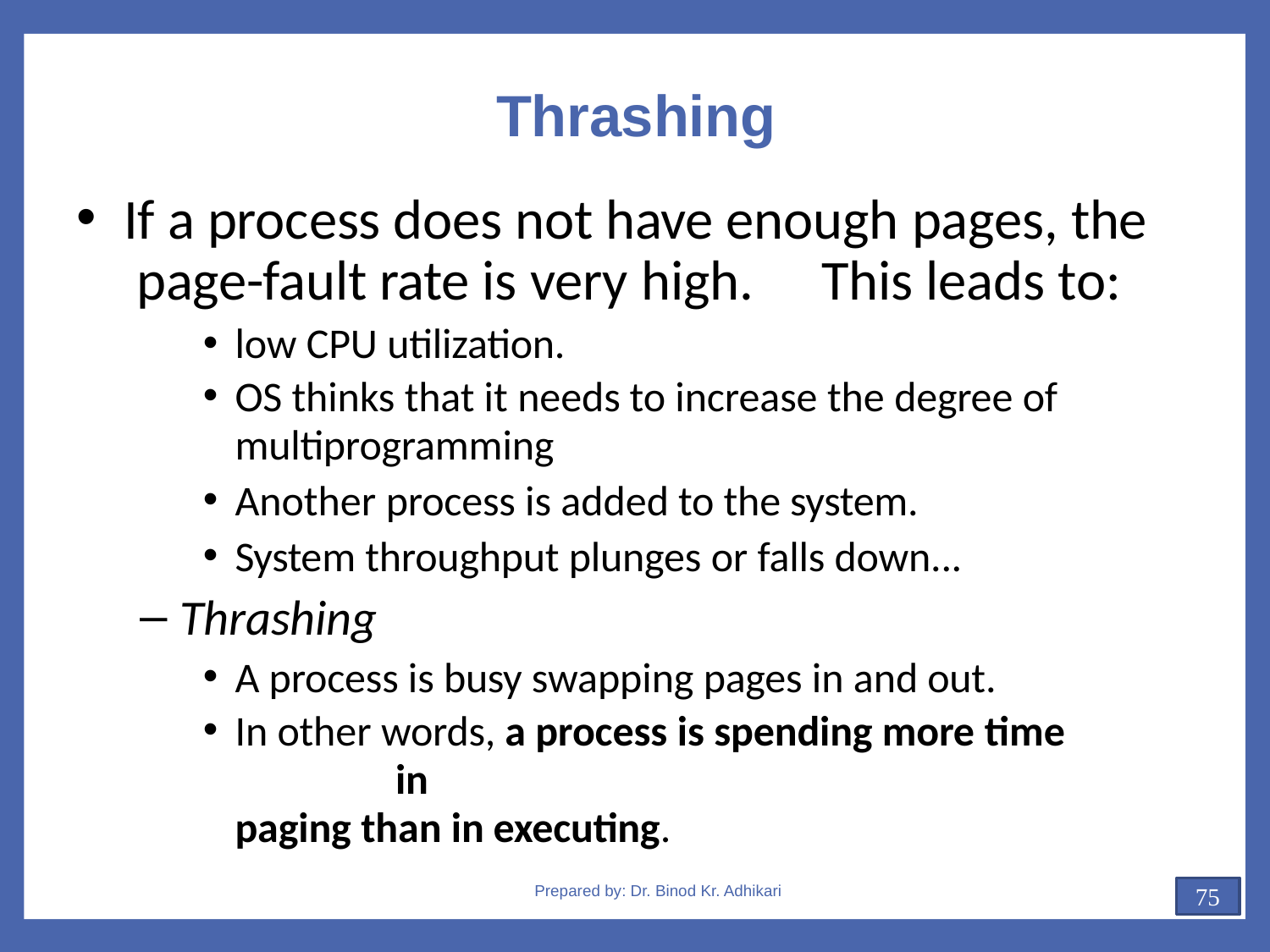

# Thrashing
If a process does not have enough pages, the  page-fault rate is very high.	This leads to:
low CPU utilization.
OS thinks that it needs to increase the degree of
multiprogramming
Another process is added to the system.
System throughput plunges or falls down...
Thrashing
A process is busy swapping pages in and out.
In other words, a process is spending more time	in
paging than in executing.
Prepared by: Dr. Binod Kr. Adhikari